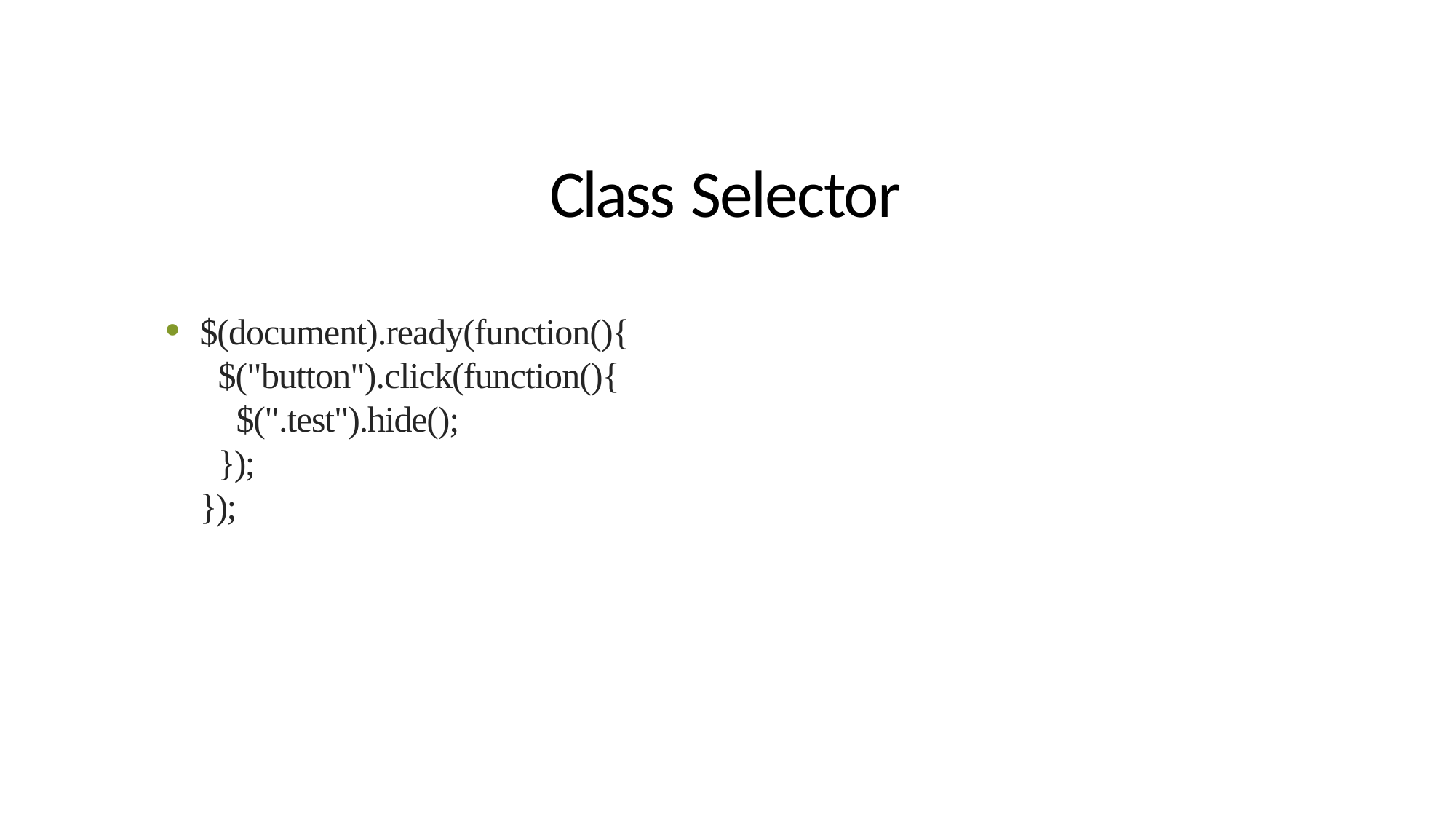

# Class Selector
$(document).ready(function(){
$("button").click(function(){
$(".test").hide();
});
});